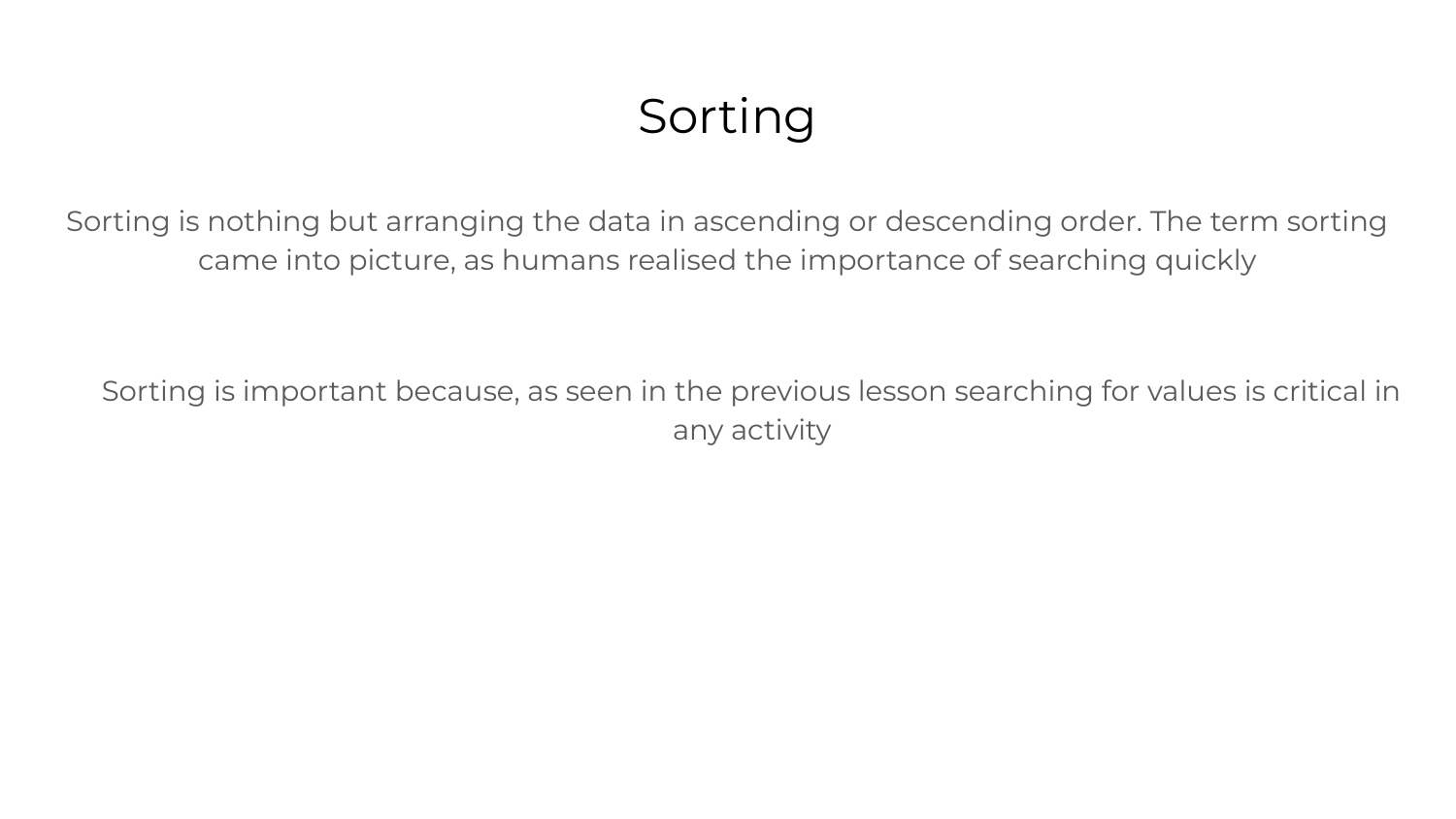

# Sorting
Sorting is nothing but arranging the data in ascending or descending order. The term sorting came into picture, as humans realised the importance of searching quickly

Sorting is important because, as seen in the previous lesson searching for values is critical in any activity